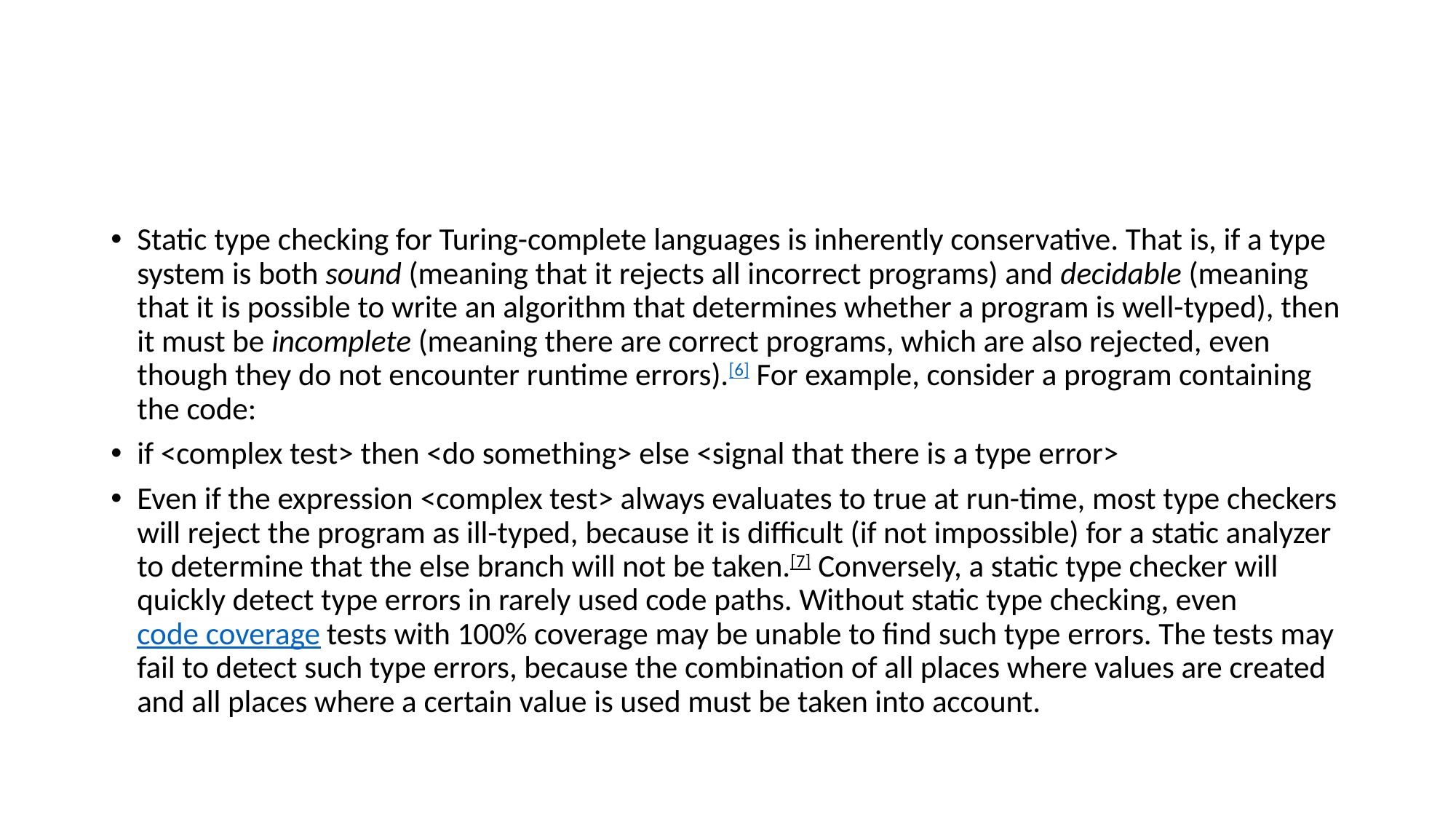

#
Static type checking for Turing-complete languages is inherently conservative. That is, if a type system is both sound (meaning that it rejects all incorrect programs) and decidable (meaning that it is possible to write an algorithm that determines whether a program is well-typed), then it must be incomplete (meaning there are correct programs, which are also rejected, even though they do not encounter runtime errors).[6] For example, consider a program containing the code:
if <complex test> then <do something> else <signal that there is a type error>
Even if the expression <complex test> always evaluates to true at run-time, most type checkers will reject the program as ill-typed, because it is difficult (if not impossible) for a static analyzer to determine that the else branch will not be taken.[7] Conversely, a static type checker will quickly detect type errors in rarely used code paths. Without static type checking, even code coverage tests with 100% coverage may be unable to find such type errors. The tests may fail to detect such type errors, because the combination of all places where values are created and all places where a certain value is used must be taken into account.